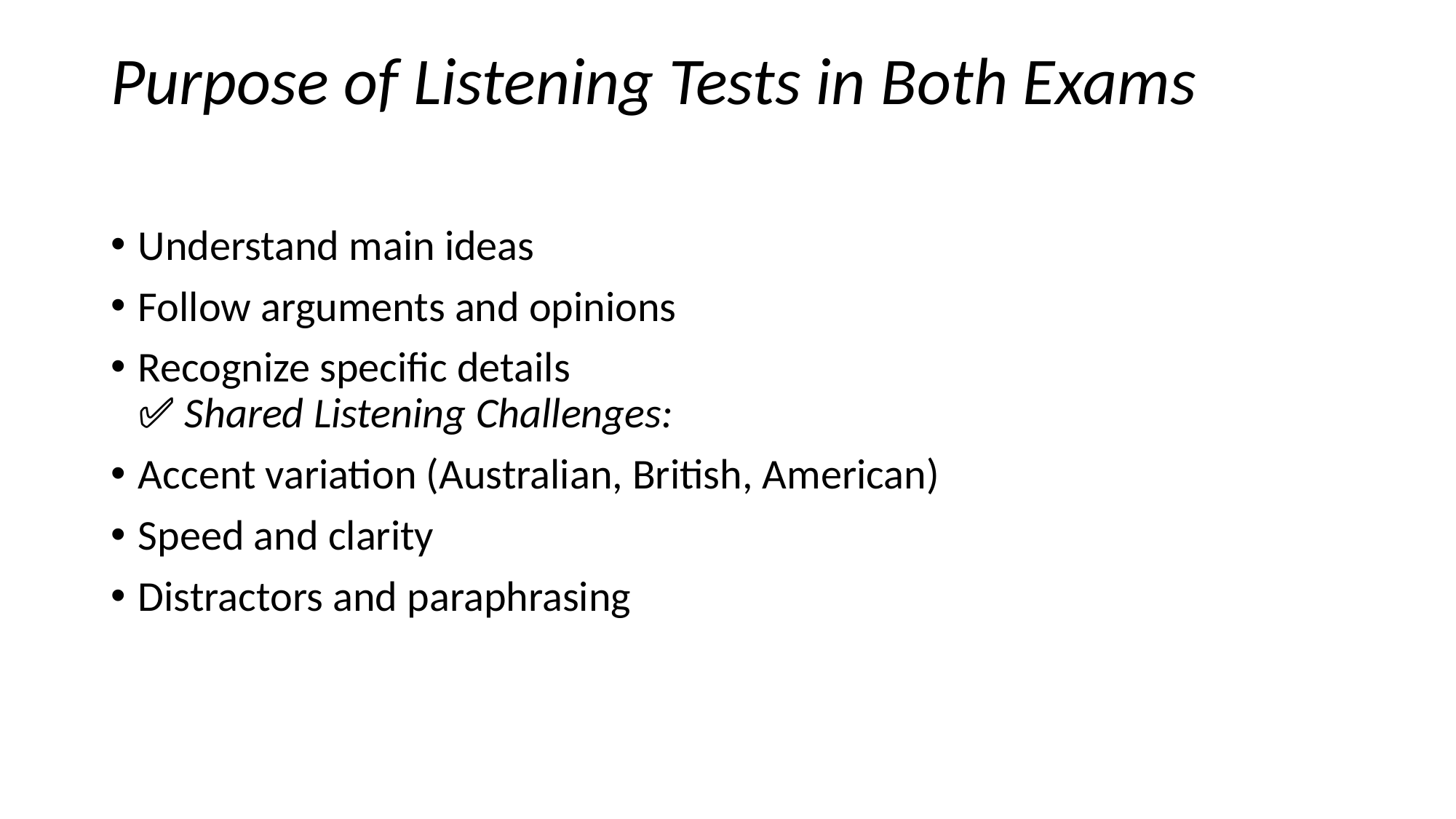

# Purpose of Listening Tests in Both Exams
Understand main ideas
Follow arguments and opinions
Recognize specific details
✅ Shared Listening Challenges:
Accent variation (Australian, British, American)
Speed and clarity
Distractors and paraphrasing